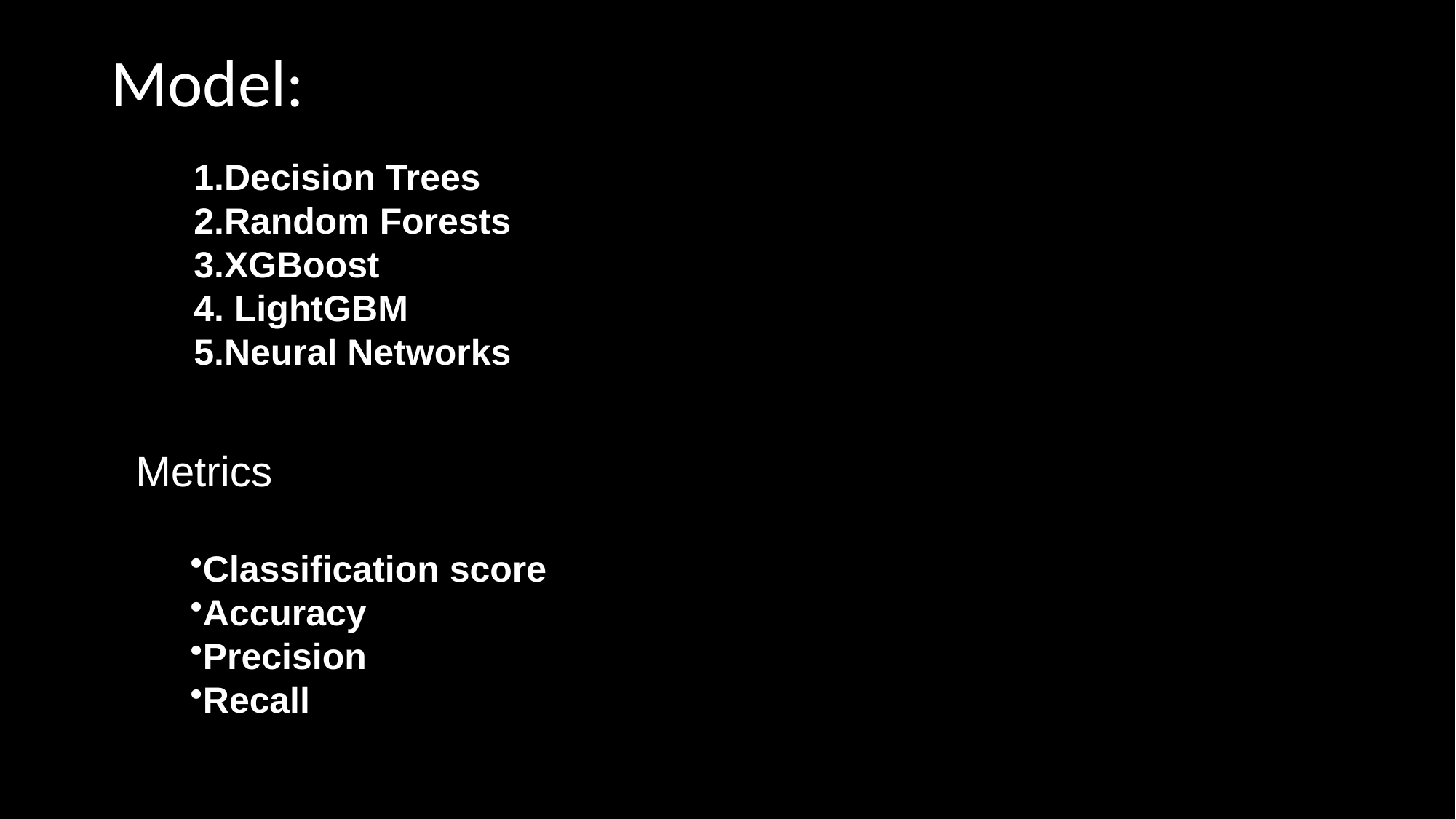

Model:
Decision Trees
Random Forests
XGBoost
 LightGBM
Neural Networks
Metrics

Classification score
Accuracy
Precision
Recall